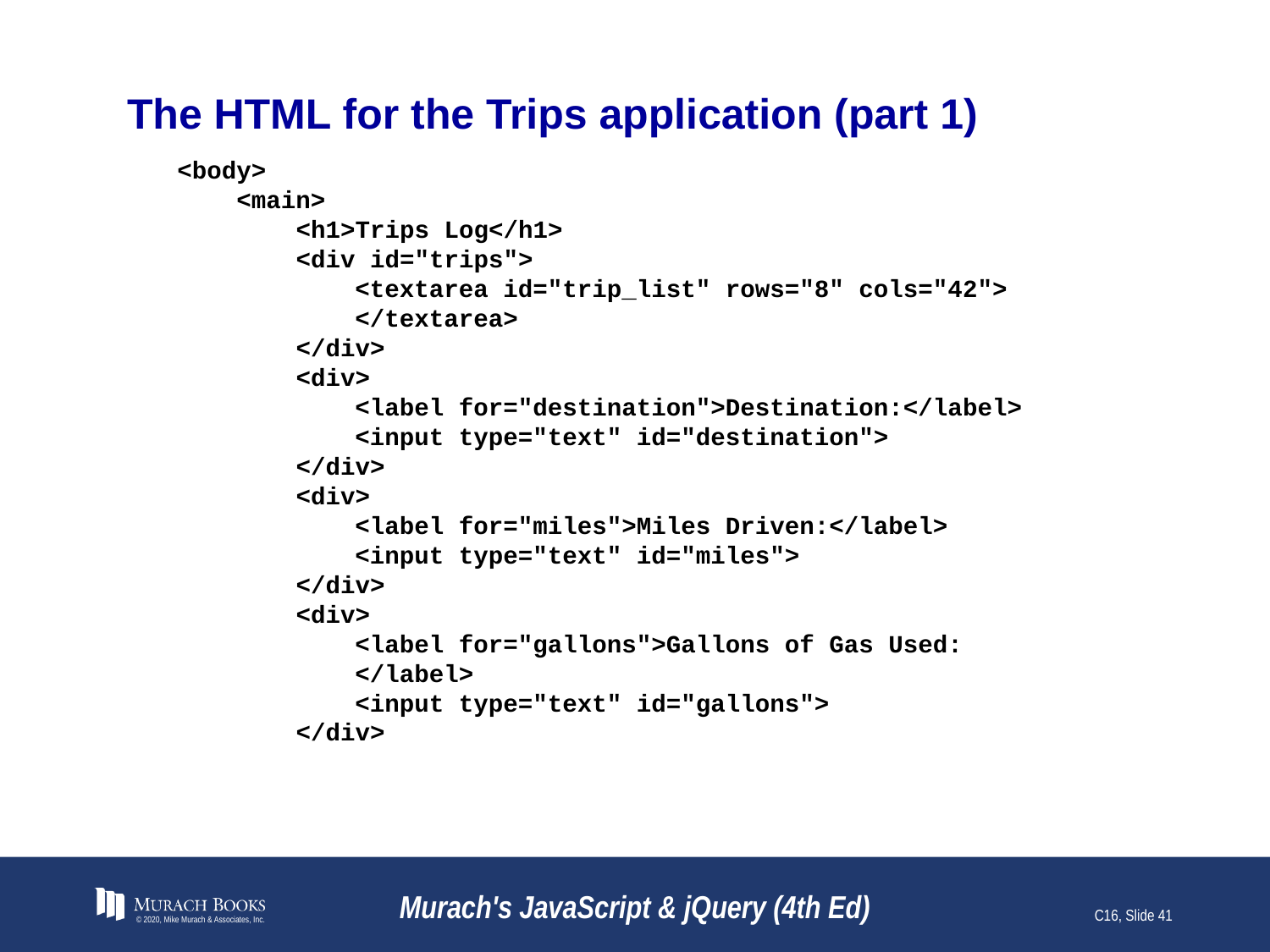

# The HTML for the Trips application (part 1)
<body>
    <main>
        <h1>Trips Log</h1>
        <div id="trips">
            <textarea id="trip_list" rows="8" cols="42">
            </textarea>
        </div>
        <div>
            <label for="destination">Destination:</label>
            <input type="text" id="destination">
        </div>
        <div>
            <label for="miles">Miles Driven:</label>
            <input type="text" id="miles">
        </div>
        <div>
            <label for="gallons">Gallons of Gas Used:
            </label>
            <input type="text" id="gallons">
        </div>

© 2020, Mike Murach & Associates, Inc.
Murach's JavaScript & jQuery (4th Ed)

C16, Slide 41